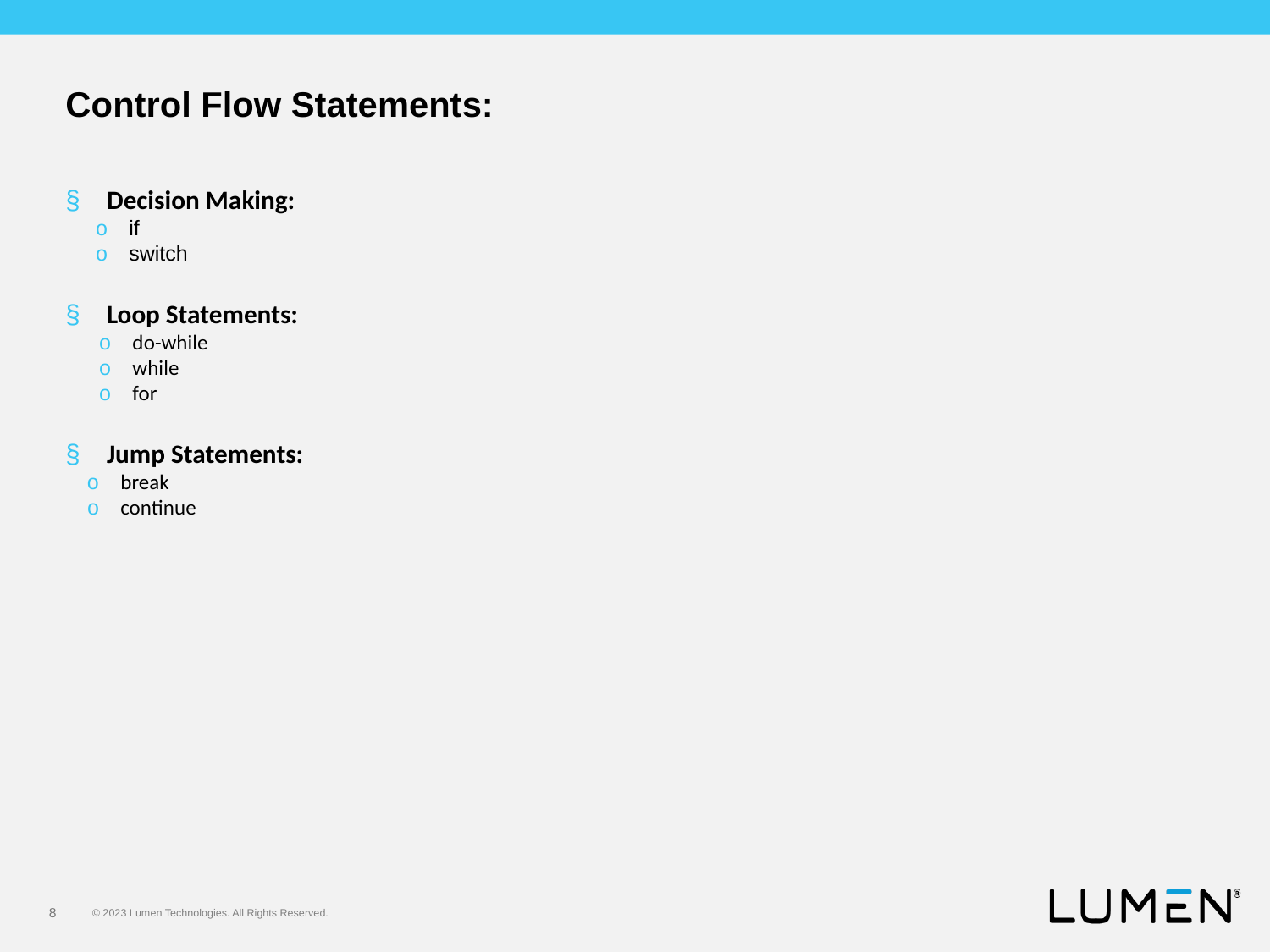

# Control Flow Statements:
§ Decision Making:
 o if
 o switch

§ Loop Statements:
o do-while
o while
o for

§ Jump Statements:
 o break
 o continue